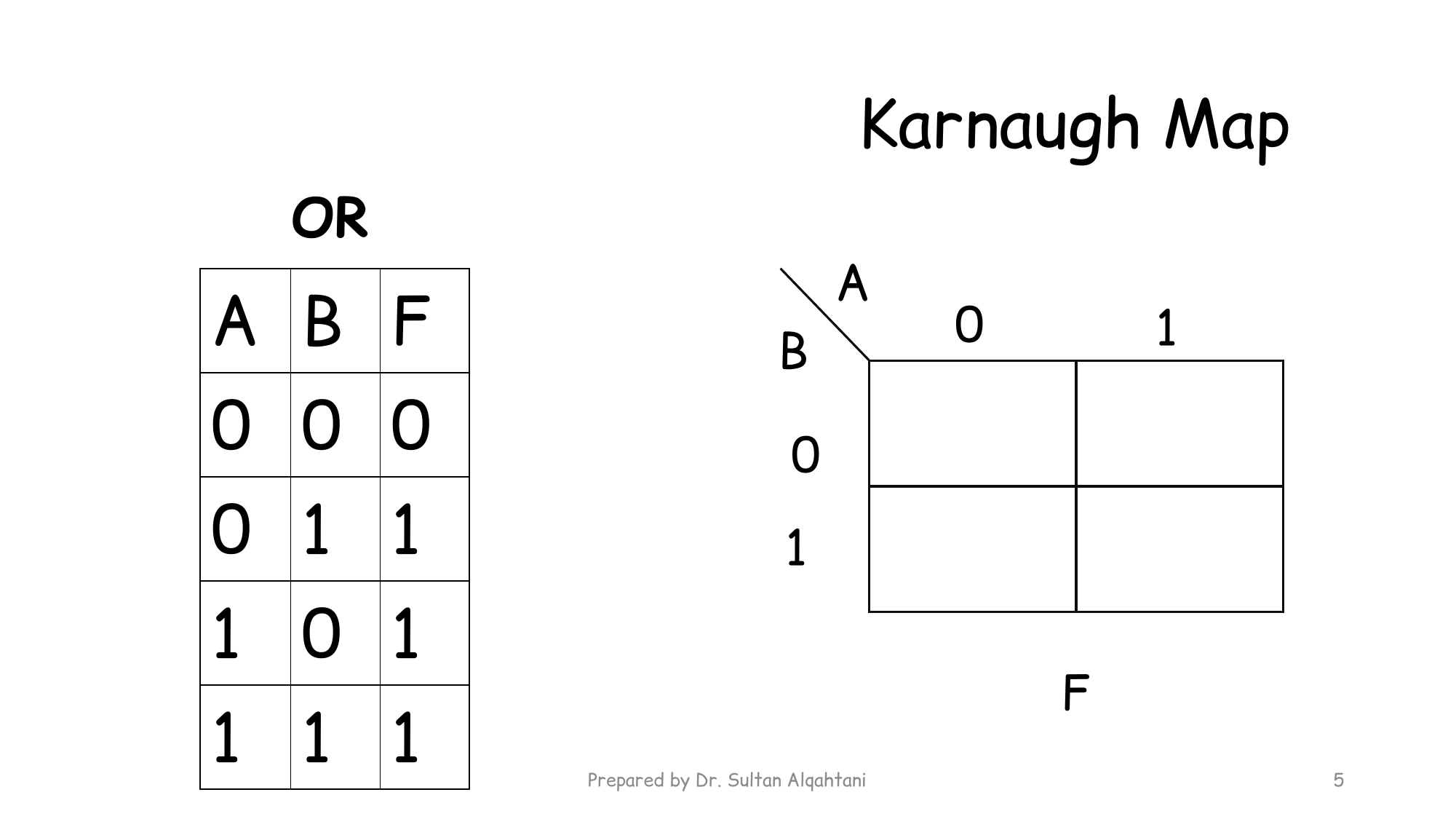

# Karnaugh Map
OR
A
| A | B | F |
| --- | --- | --- |
| 0 | 0 | 0 |
| 0 | 1 | 1 |
| 1 | 0 | 1 |
| 1 | 1 | 1 |
0
1
B

0
1
F
Prepared by Dr. Sultan Alqahtani
5